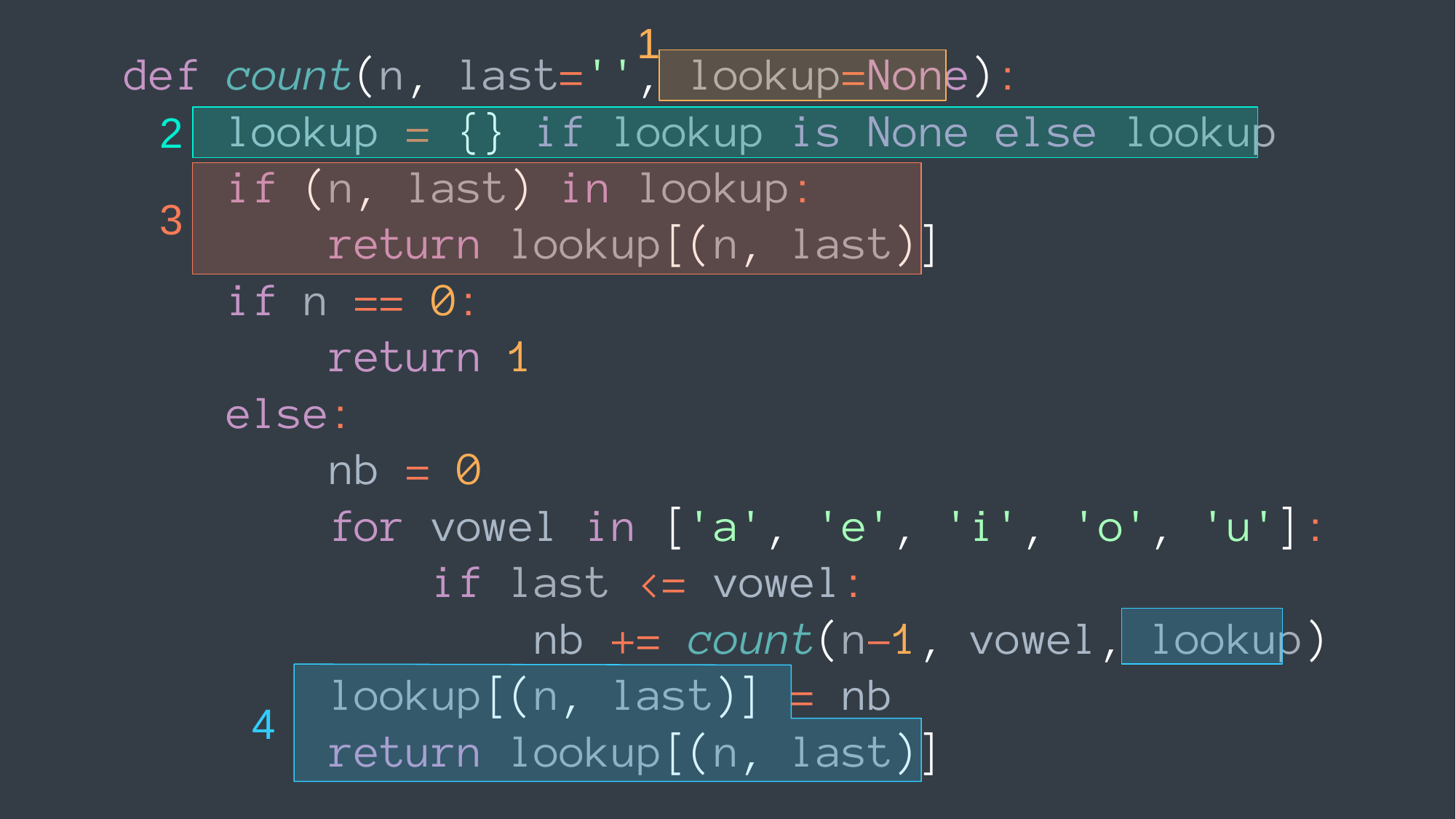

1
def count(n, last='', lookup=None):
    lookup = {} if lookup is None else lookup
    if (n, last) in lookup:
        return lookup[(n, last)]
    if n == 0:
        return 1
    else:
        nb = 0
        for vowel in ['a', 'e', 'i', 'o', 'u']:
            if last <= vowel:
                nb += count(n-1, vowel, lookup)
        lookup[(n, last)] = nb
        return lookup[(n, last)]

2

3

4